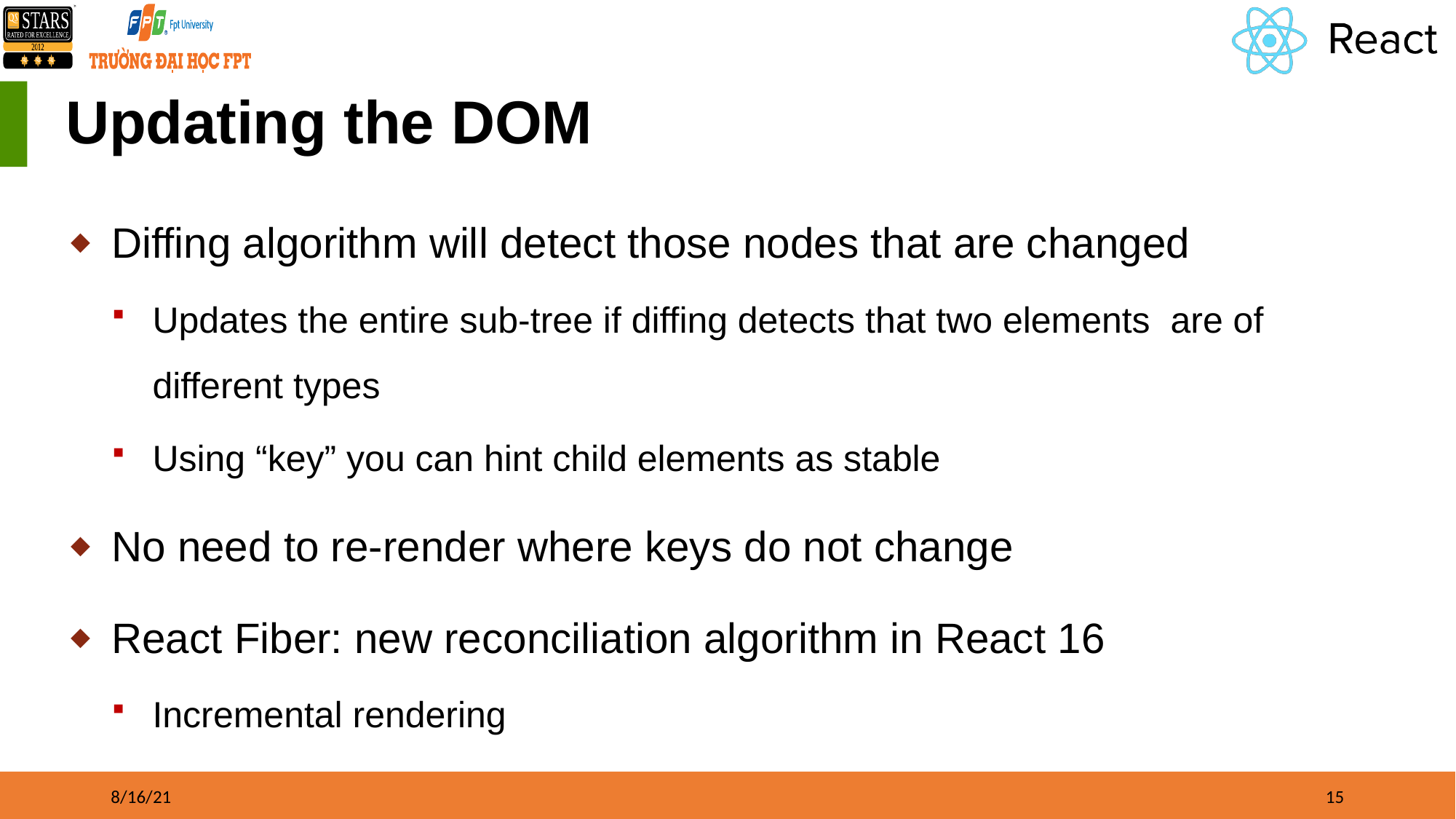

# Updating the DOM
Diffing algorithm will detect those nodes that are changed
Updates the entire sub-tree if diffing detects that two elements  are of different types
Using “key” you can hint child elements as stable
No need to re-render where keys do not change
React Fiber: new reconciliation algorithm in React 16
Incremental rendering
8/16/21
15